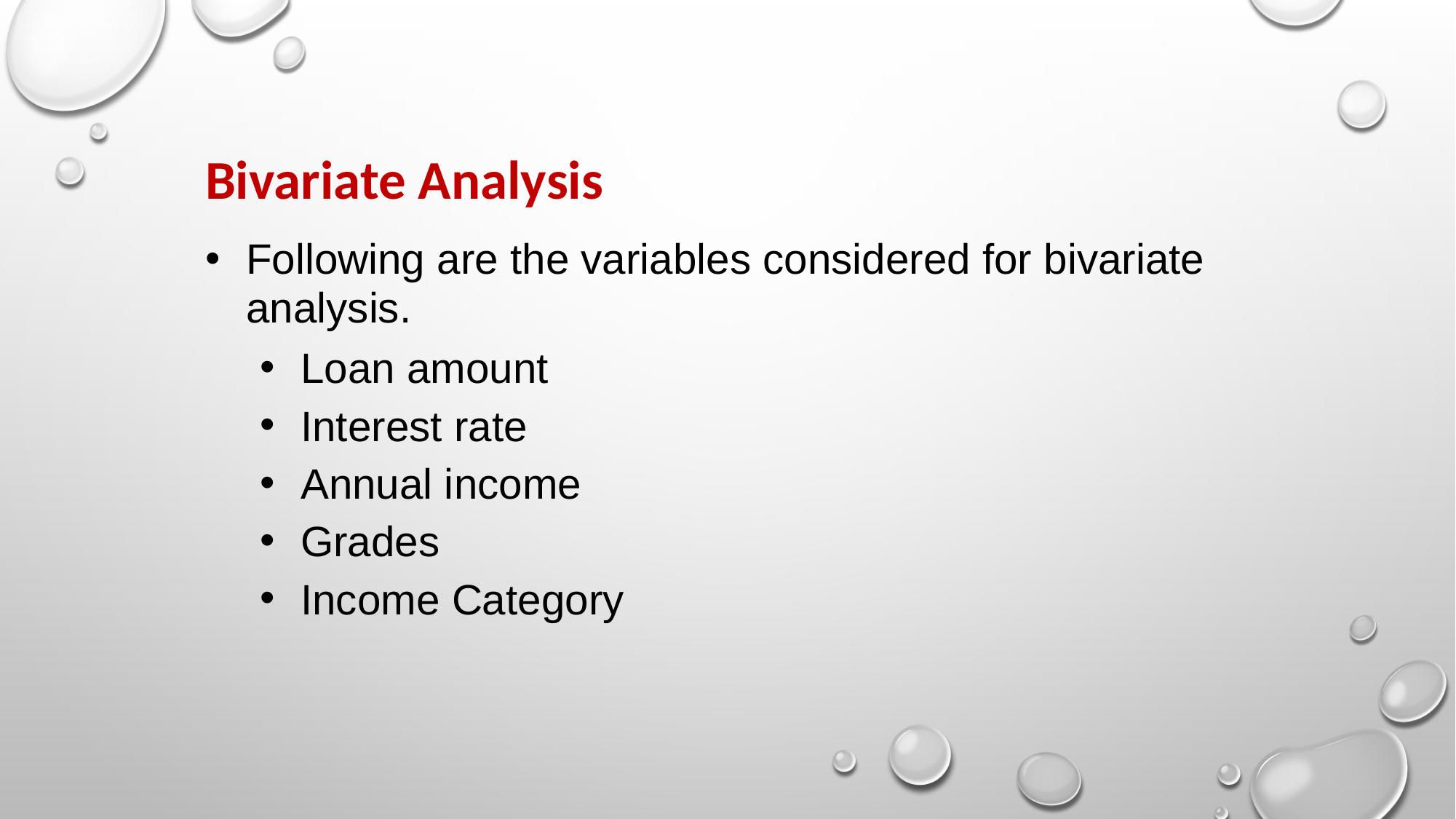

Bivariate Analysis
Following are the variables considered for bivariate analysis.
Loan amount
Interest rate
Annual income
Grades
Income Category